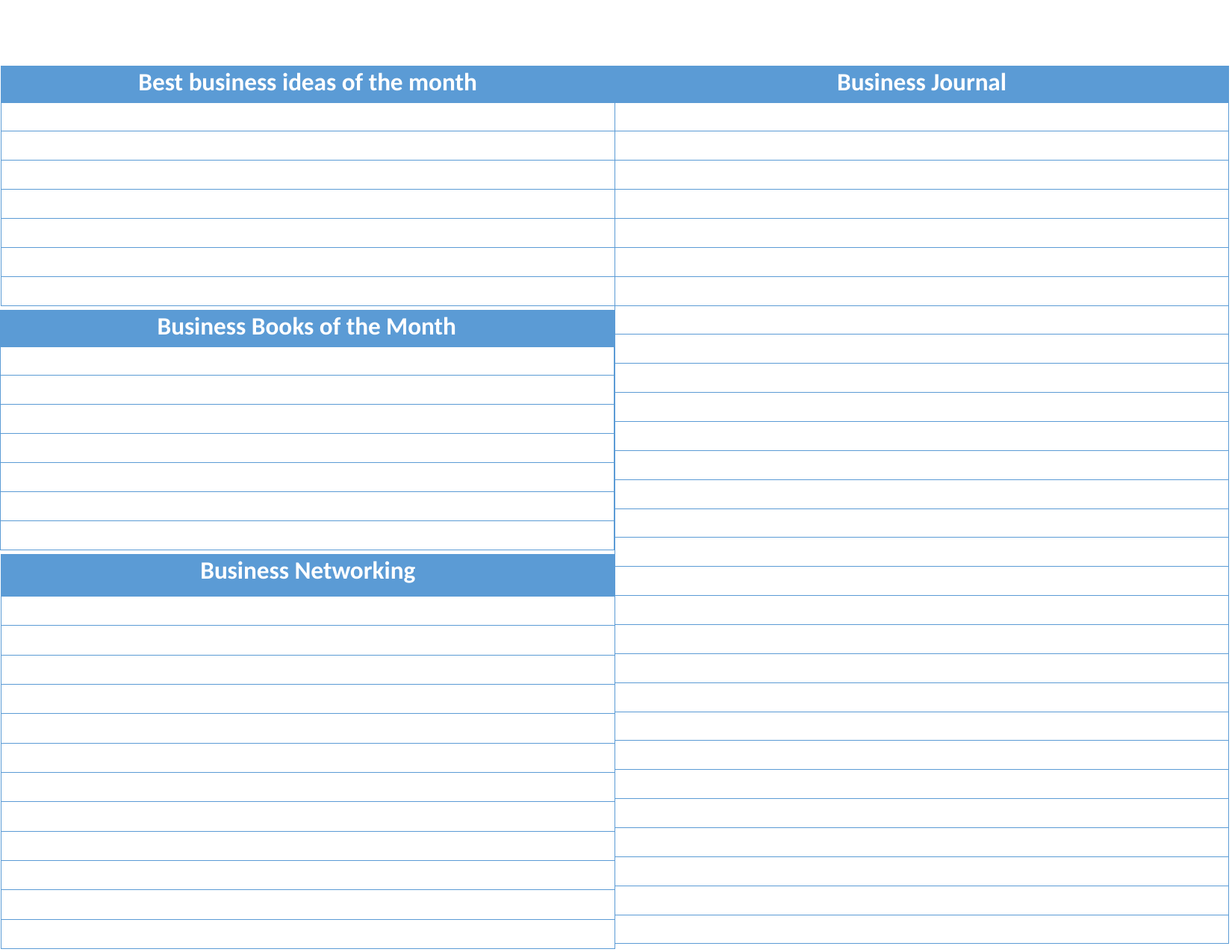

| Best business ideas of the month |
| --- |
|  |
|  |
|  |
|  |
|  |
|  |
|  |
| Business Journal |
| --- |
|  |
|  |
|  |
|  |
|  |
|  |
|  |
|  |
|  |
|  |
|  |
|  |
|  |
|  |
|  |
|  |
|  |
|  |
|  |
|  |
|  |
|  |
|  |
|  |
|  |
|  |
|  |
|  |
|  |
| Business Books of the Month |
| --- |
|  |
|  |
|  |
|  |
|  |
|  |
|  |
| Business Networking |
| --- |
|  |
|  |
|  |
|  |
|  |
|  |
|  |
|  |
|  |
|  |
|  |
|  |